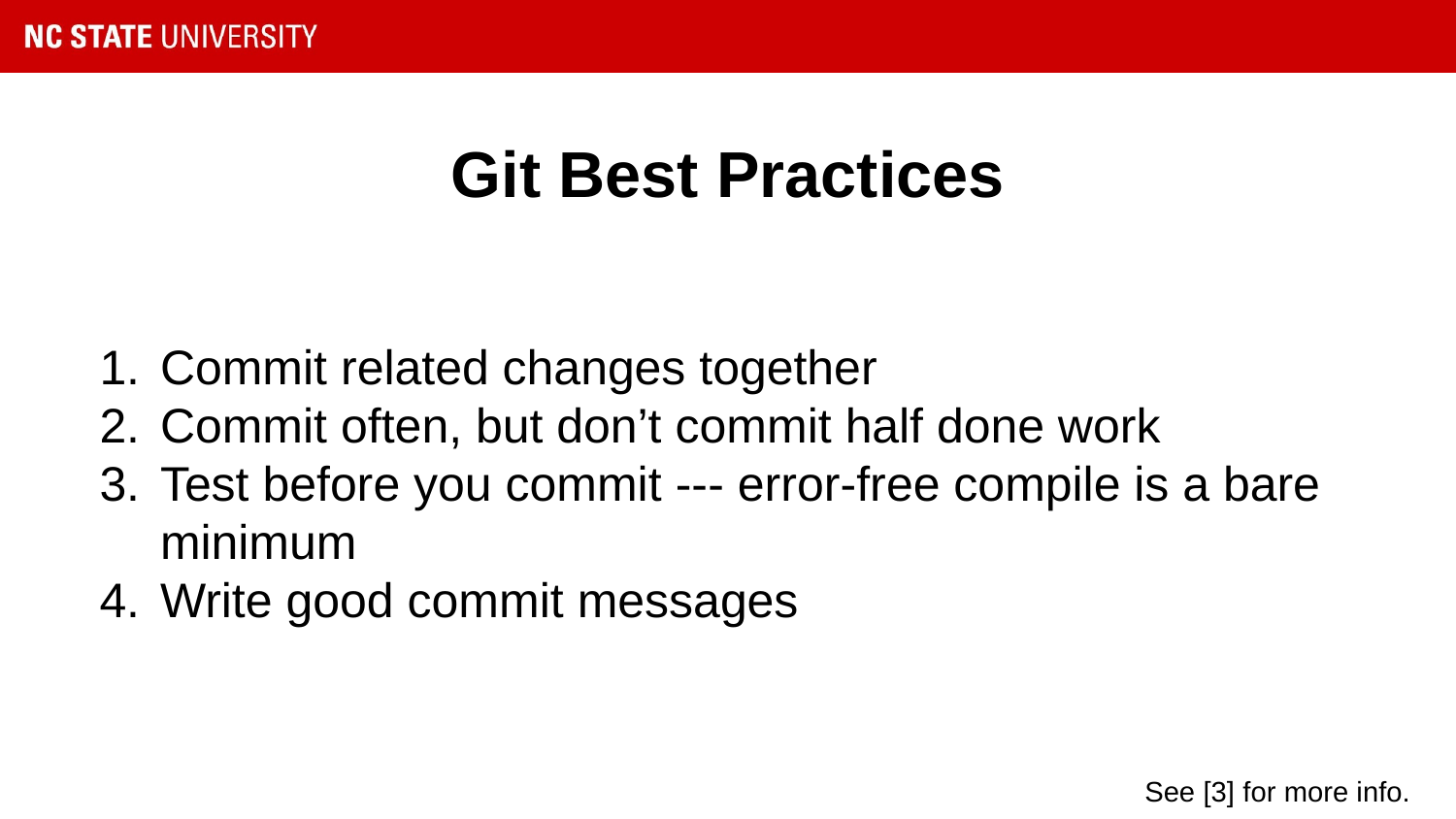

# Git Best Practices
Commit related changes together
Commit often, but don’t commit half done work
Test before you commit --- error-free compile is a bare minimum
Write good commit messages
See [3] for more info.